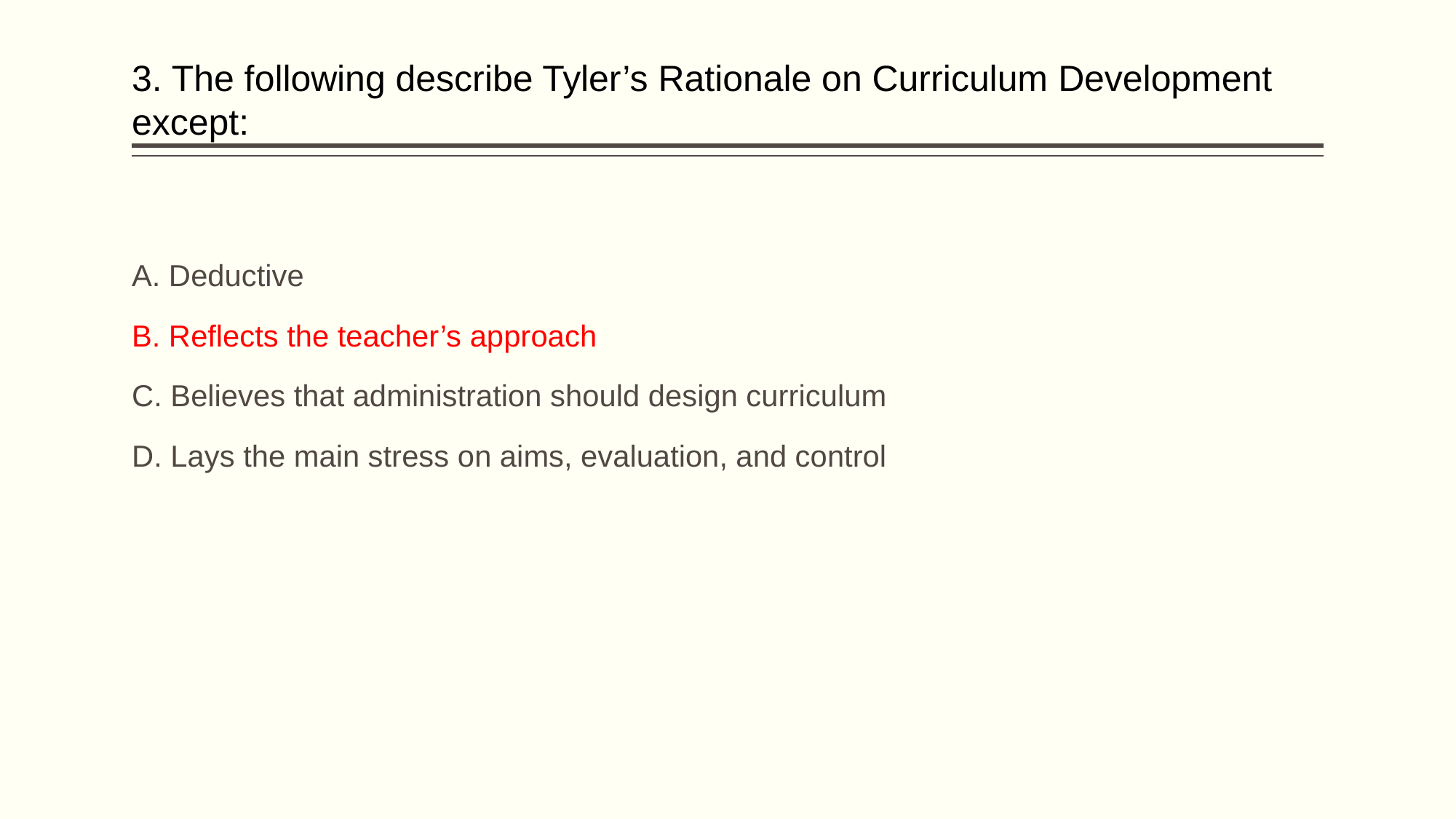

# 3. The following describe Tyler’s Rationale on Curriculum Development except:

A. Deductive
B. Reflects the teacher’s approach
C. Believes that administration should design curriculum
D. Lays the main stress on aims, evaluation, and control